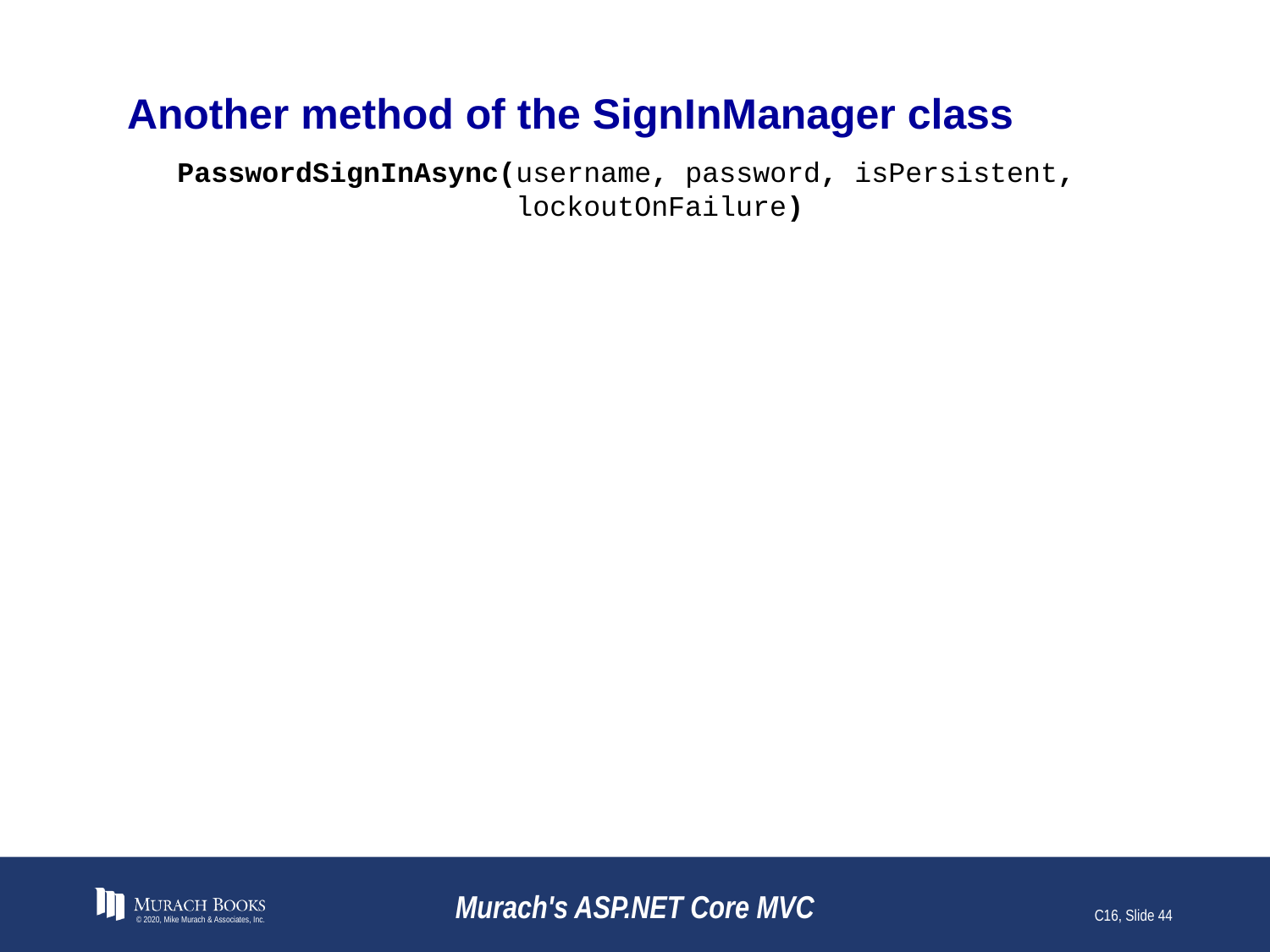

# Another method of the SignInManager class
PasswordSignInAsync(username, password, isPersistent,
                    lockoutOnFailure)

© 2020, Mike Murach & Associates, Inc.
Murach's ASP.NET Core MVC

C16, Slide 44